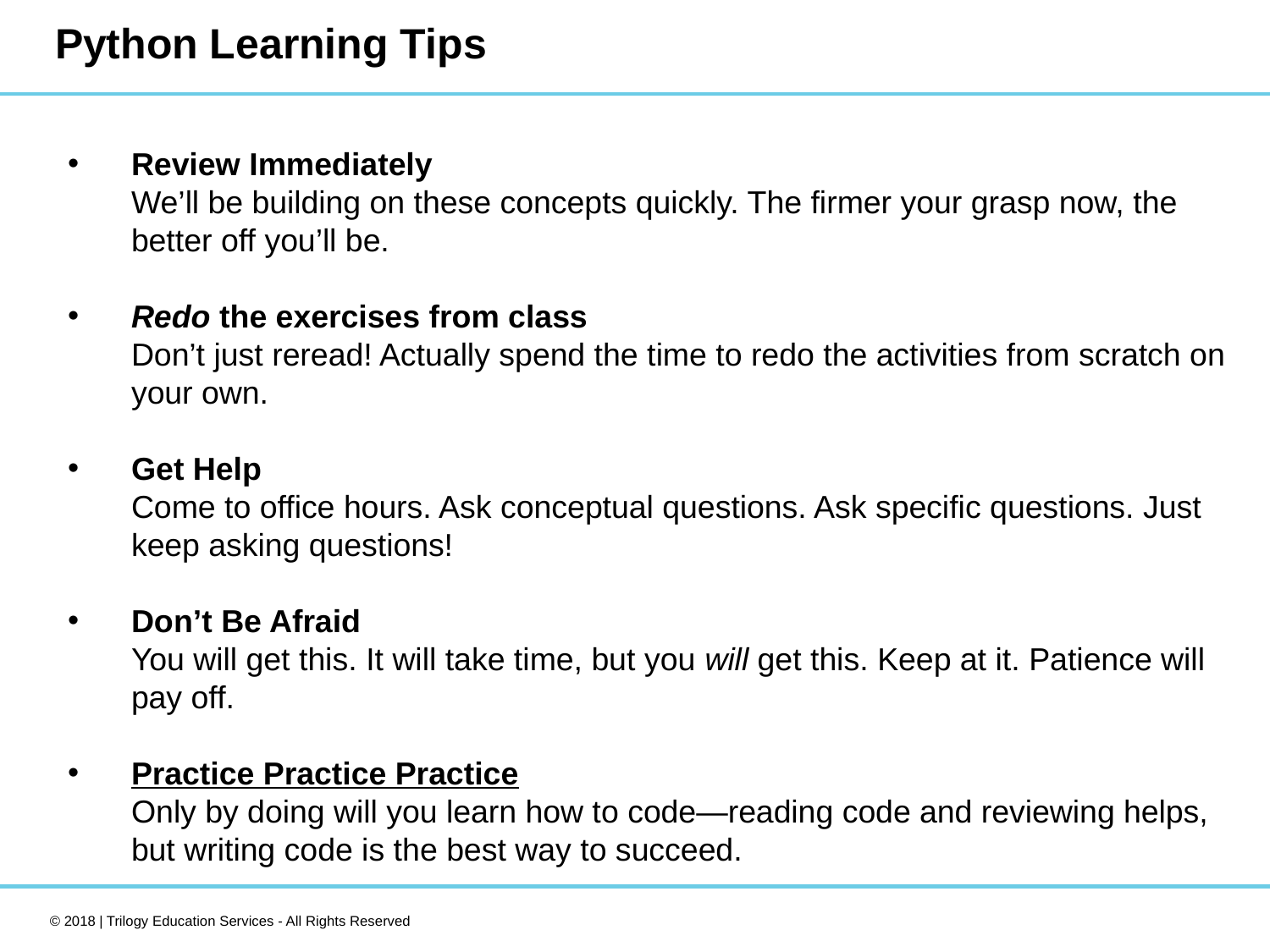

# Python Learning Tips
Review Immediately
We’ll be building on these concepts quickly. The firmer your grasp now, the better off you’ll be.

Redo the exercises from class
Don’t just reread! Actually spend the time to redo the activities from scratch on your own.

Get Help
Come to office hours. Ask conceptual questions. Ask specific questions. Just keep asking questions!

Don’t Be Afraid
You will get this. It will take time, but you will get this. Keep at it. Patience will pay off.

Practice Practice Practice
Only by doing will you learn how to code—reading code and reviewing helps, but writing code is the best way to succeed.